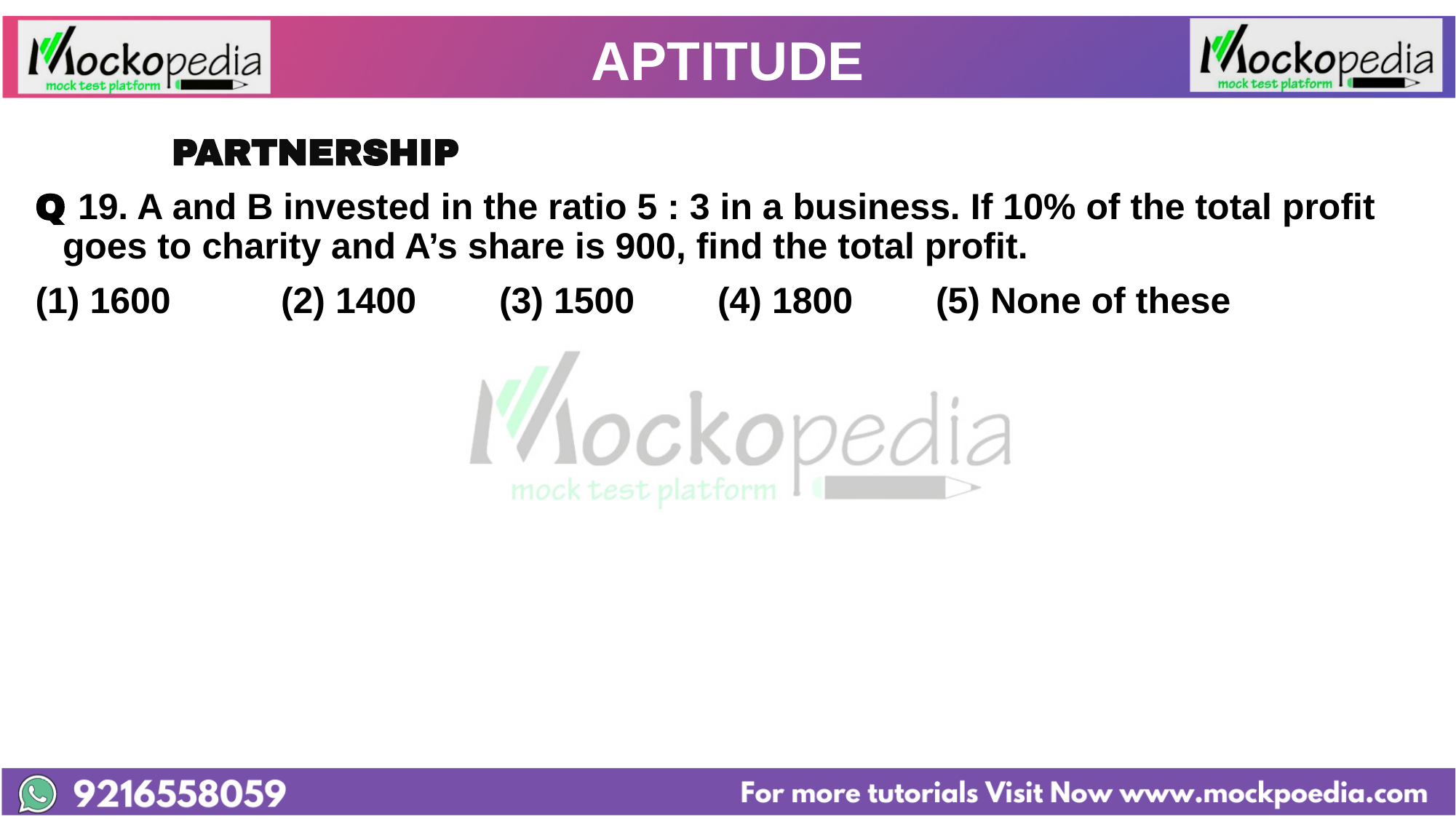

# APTITUDE
		PARTNERSHIP
Q 19. A and B invested in the ratio 5 : 3 in a business. If 10% of the total profit goes to charity and A’s share is 900, find the total profit.
(1) 1600 	(2) 1400 	(3) 1500 	(4) 1800 	(5) None of these